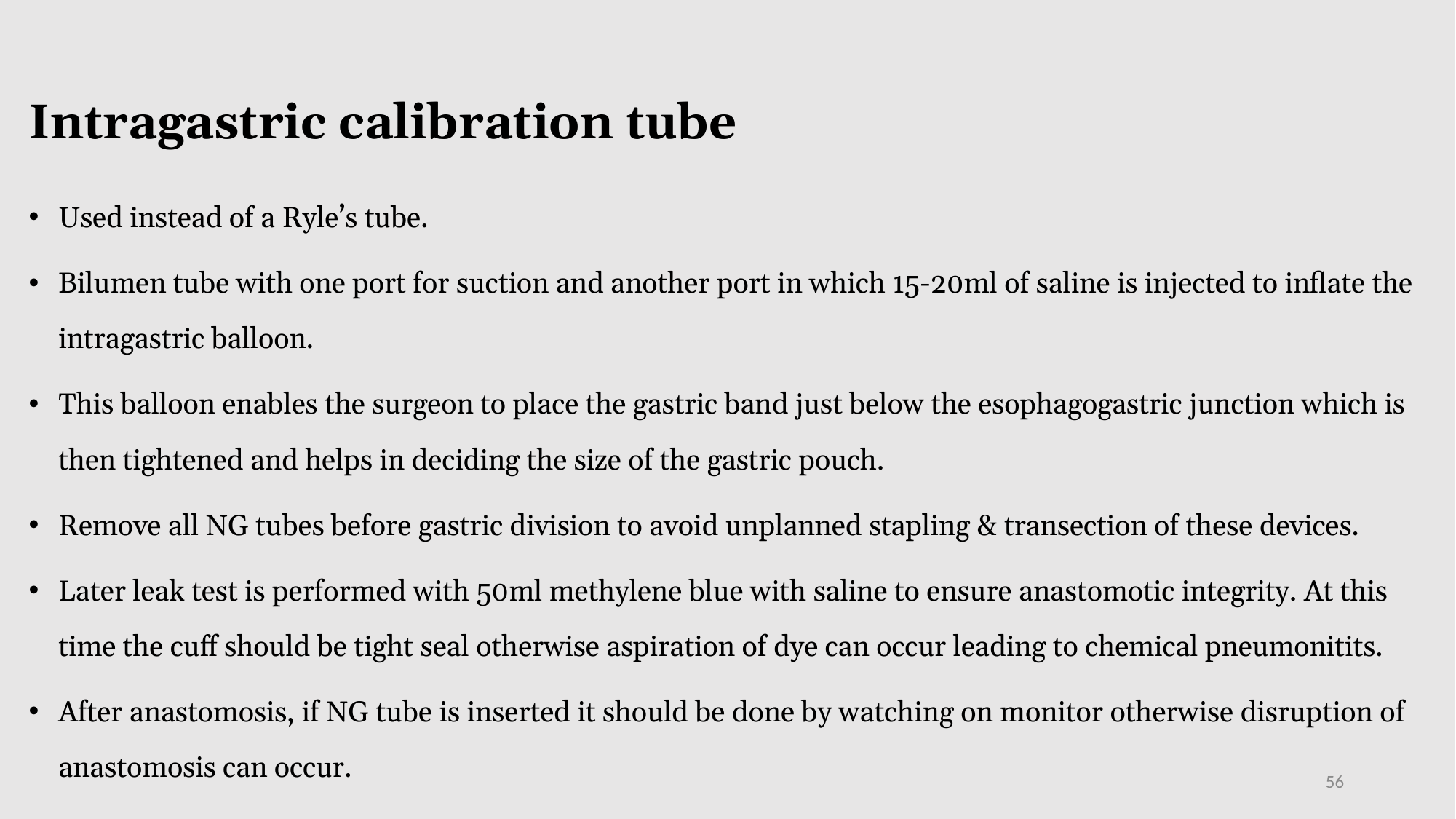

# Intragastric calibration tube
Used instead of a Ryle’s tube.
Bilumen tube with one port for suction and another port in which 15-20ml of saline is injected to inflate the intragastric balloon.
This balloon enables the surgeon to place the gastric band just below the esophagogastric junction which is then tightened and helps in deciding the size of the gastric pouch.
Remove all NG tubes before gastric division to avoid unplanned stapling & transection of these devices.
Later leak test is performed with 50ml methylene blue with saline to ensure anastomotic integrity. At this time the cuff should be tight seal otherwise aspiration of dye can occur leading to chemical pneumonitits.
After anastomosis, if NG tube is inserted it should be done by watching on monitor otherwise disruption of anastomosis can occur.

56